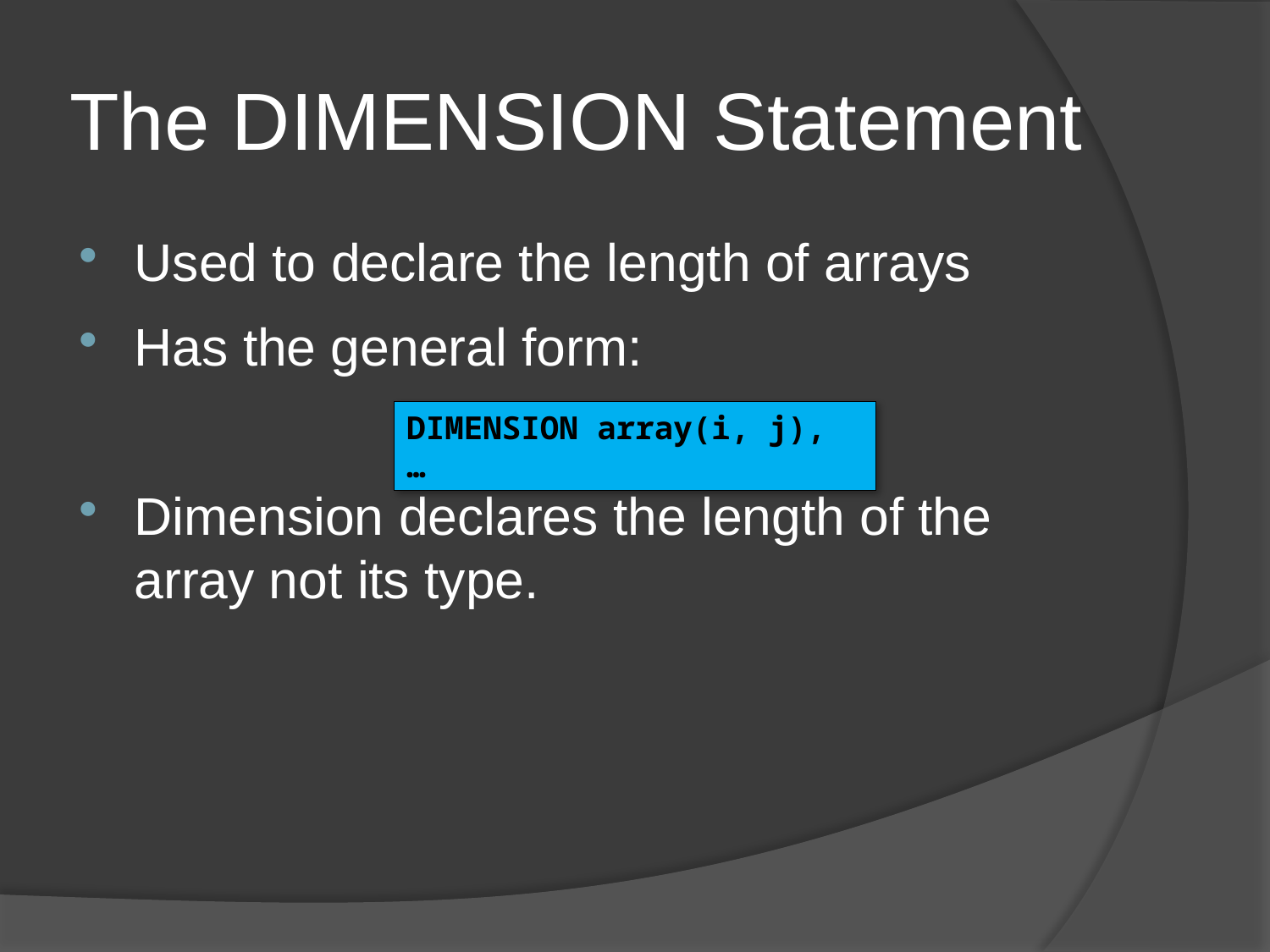

# The DIMENSION Statement
Used to declare the length of arrays
Has the general form:

Dimension declares the length of the array not its type.
DIMENSION array(i, j), …